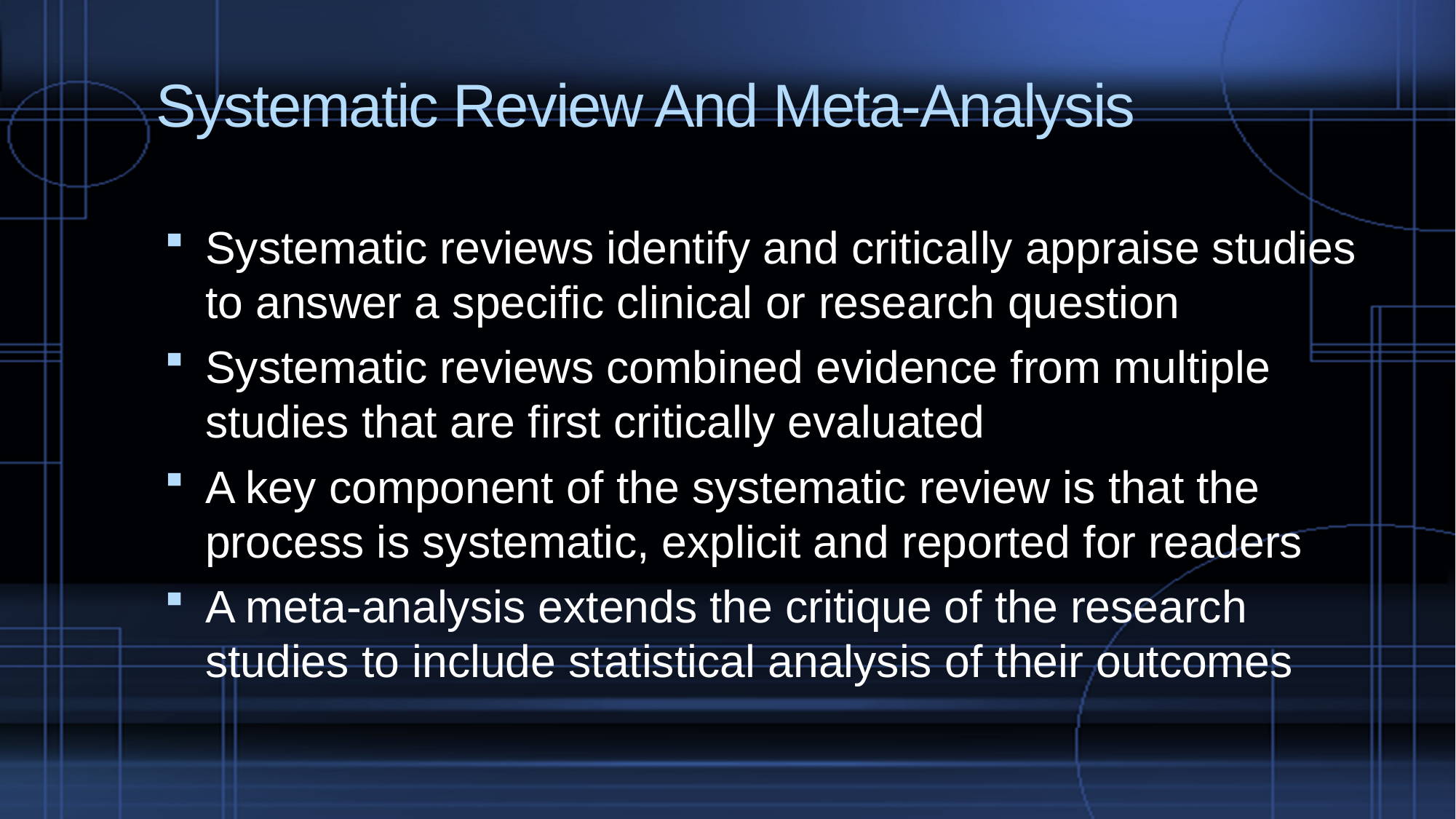

# Systematic Review And Meta-Analysis
Systematic reviews identify and critically appraise studies to answer a specific clinical or research question
Systematic reviews combined evidence from multiple studies that are first critically evaluated
A key component of the systematic review is that the process is systematic, explicit and reported for readers
A meta-analysis extends the critique of the research studies to include statistical analysis of their outcomes